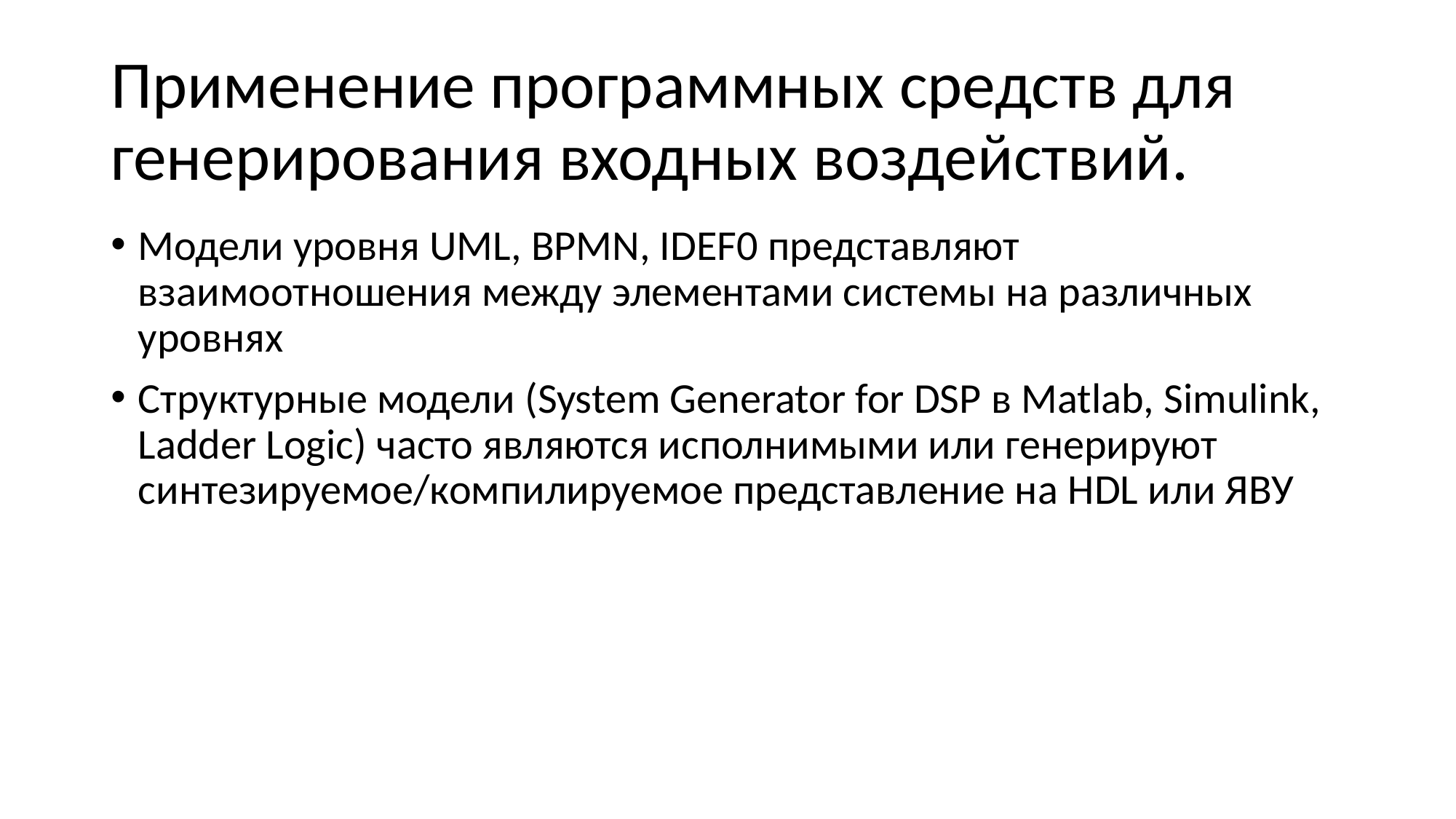

# Применение программных средств для генерирования входных воздействий.
Модели уровня UML, BPMN, IDEF0 представляют взаимоотношения между элементами системы на различных уровнях
Структурные модели (System Generator for DSP в Matlab, Simulink, Ladder Logic) часто являются исполнимыми или генерируют синтезируемое/компилируемое представление на HDL или ЯВУ